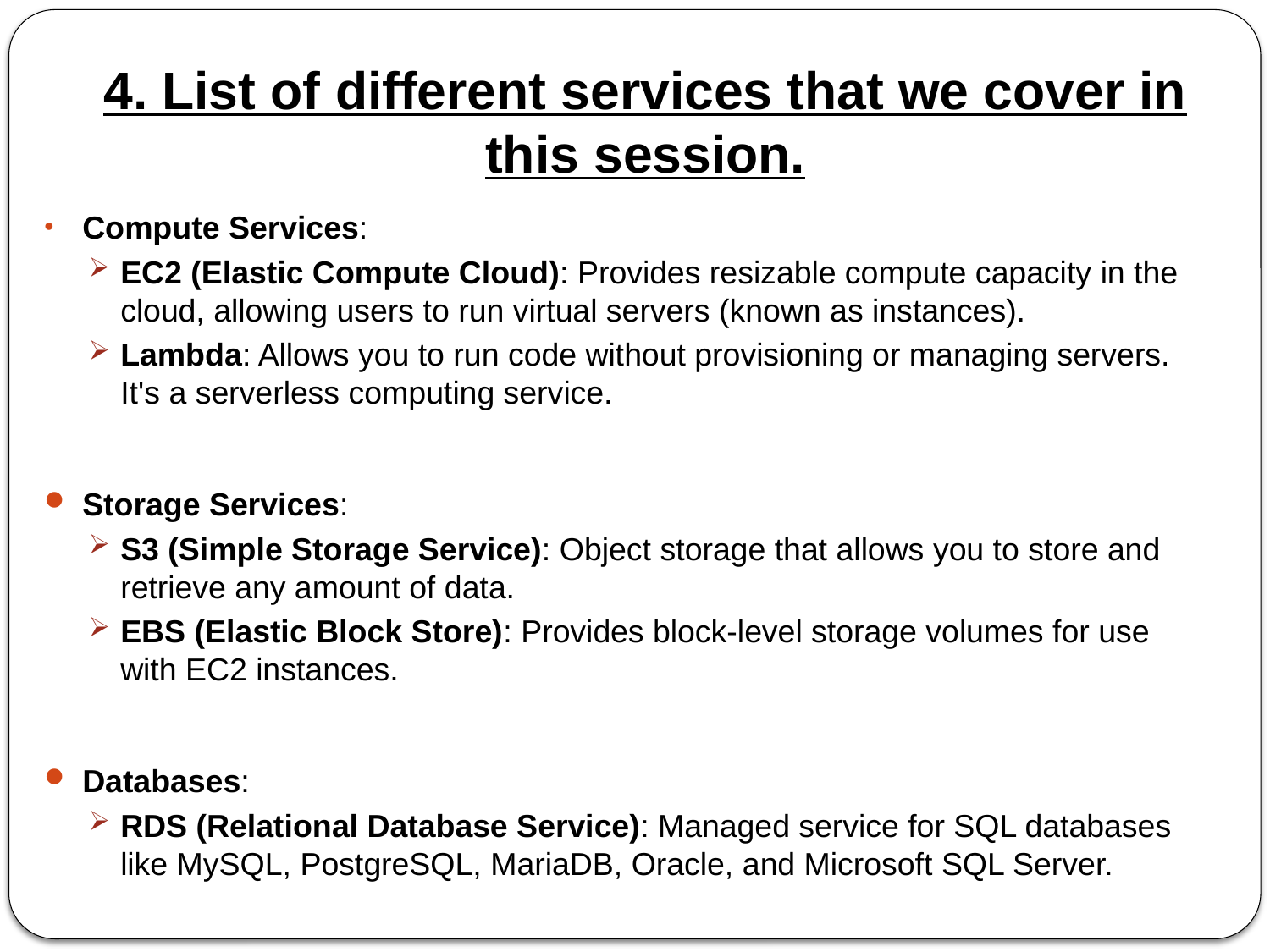

# 4. List of different services that we cover in this session.
Compute Services:
EC2 (Elastic Compute Cloud): Provides resizable compute capacity in the cloud, allowing users to run virtual servers (known as instances).
Lambda: Allows you to run code without provisioning or managing servers. It's a serverless computing service.

Storage Services:
S3 (Simple Storage Service): Object storage that allows you to store and retrieve any amount of data.
EBS (Elastic Block Store): Provides block-level storage volumes for use with EC2 instances.

Databases:
RDS (Relational Database Service): Managed service for SQL databases like MySQL, PostgreSQL, MariaDB, Oracle, and Microsoft SQL Server.